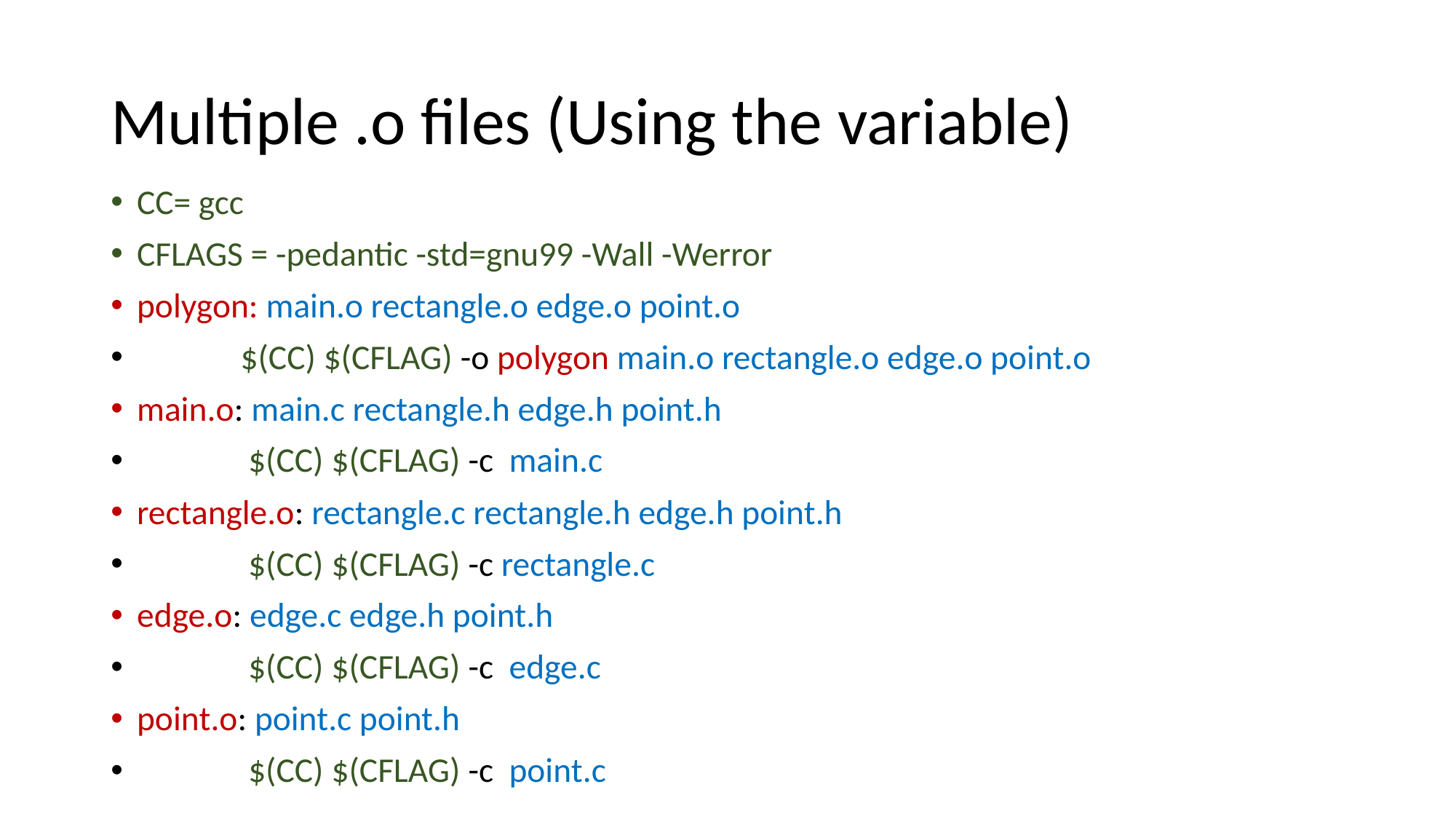

# Multiple .o files (Using the variable)
CC= gcc
CFLAGS = -pedantic -std=gnu99 -Wall -Werror
polygon: main.o rectangle.o edge.o point.o
	$(CC) $(CFLAG) -o polygon main.o rectangle.o edge.o point.o
main.o: main.c rectangle.h edge.h point.h
	 $(CC) $(CFLAG) -c  main.c
rectangle.o: rectangle.c rectangle.h edge.h point.h
	 $(CC) $(CFLAG) -c rectangle.c
edge.o: edge.c edge.h point.h
	 $(CC) $(CFLAG) -c  edge.c
point.o: point.c point.h
	 $(CC) $(CFLAG) -c  point.c